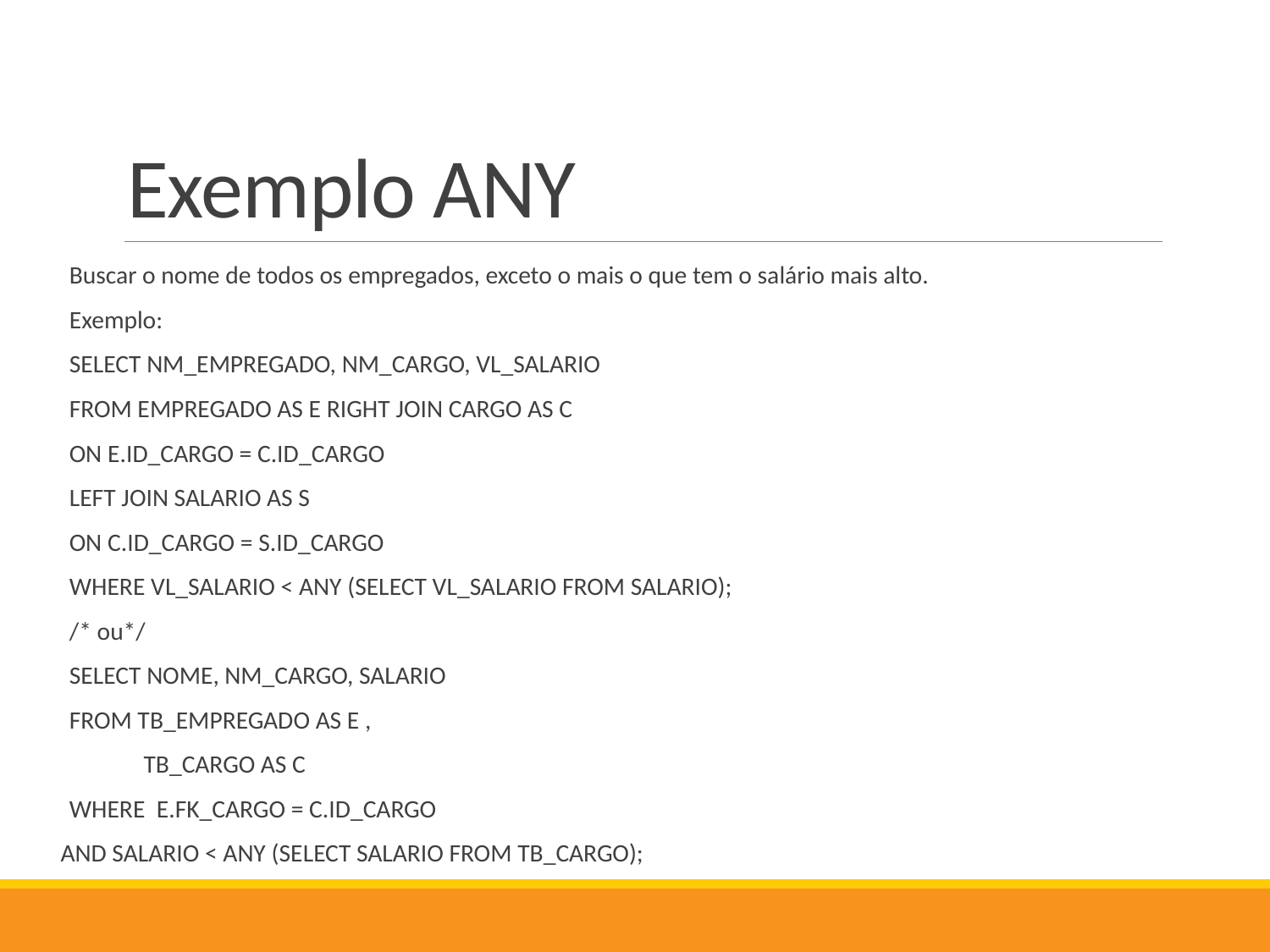

# Exemplo ANY
Buscar o nome de todos os empregados, exceto o mais o que tem o salário mais alto.
Exemplo:
SELECT NM_EMPREGADO, NM_CARGO, VL_SALARIO
FROM EMPREGADO AS E RIGHT JOIN CARGO AS C
ON E.ID_CARGO = C.ID_CARGO
LEFT JOIN SALARIO AS S
ON C.ID_CARGO = S.ID_CARGO
WHERE VL_SALARIO < ANY (SELECT VL_SALARIO FROM SALARIO);
/* ou*/
SELECT NOME, NM_CARGO, SALARIO
FROM TB_EMPREGADO AS E ,
             TB_CARGO AS C
WHERE  E.FK_CARGO = C.ID_CARGO
 AND SALARIO < ANY (SELECT SALARIO FROM TB_CARGO);